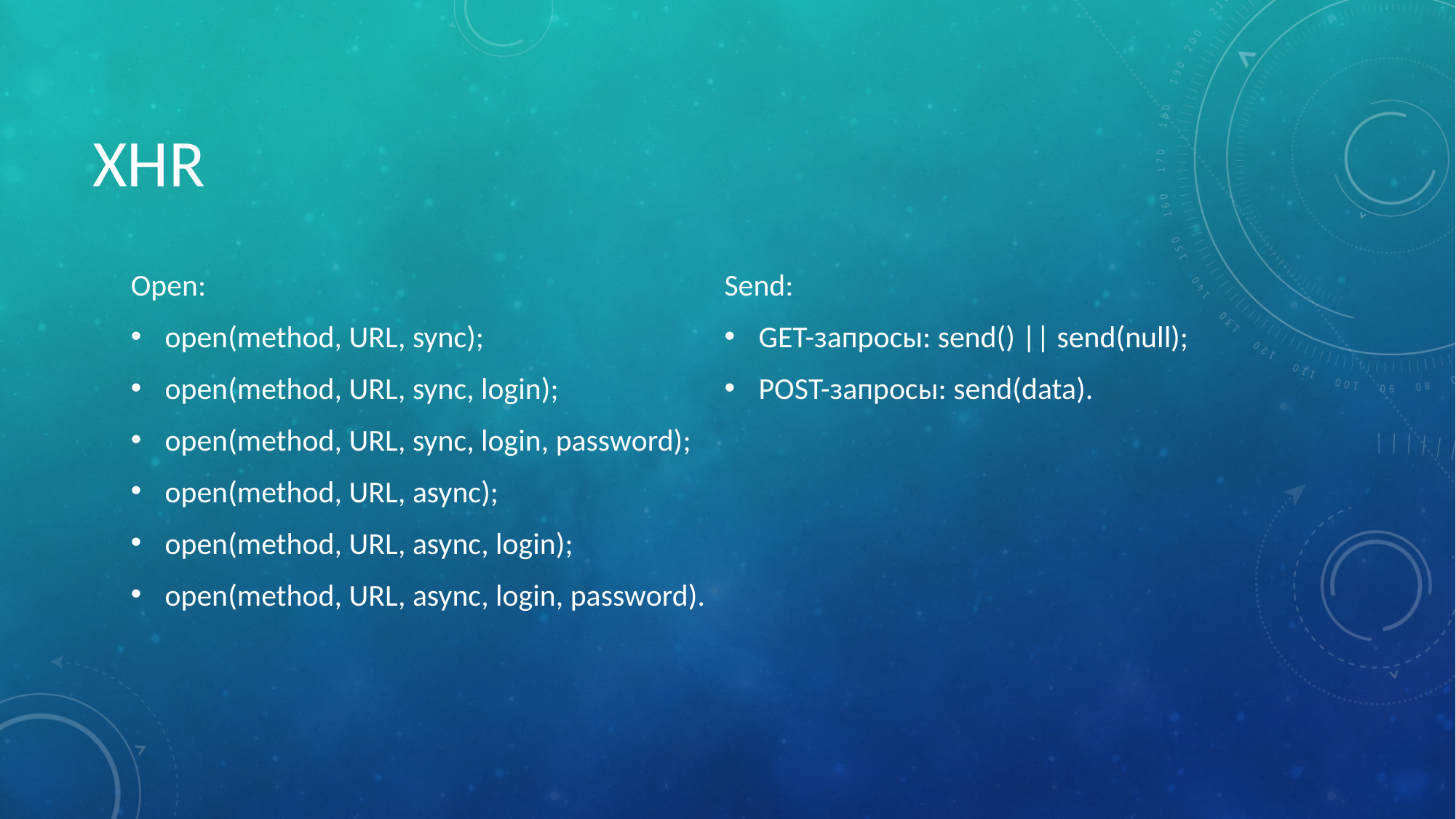

# XHR
Open:
open(method, URL, sync);
open(method, URL, sync, login);
open(method, URL, sync, login, password);
open(method, URL, async);
open(method, URL, async, login);
open(method, URL, async, login, password).

Send:
GET-запросы: send() || send(null);
POST-запросы: send(data).